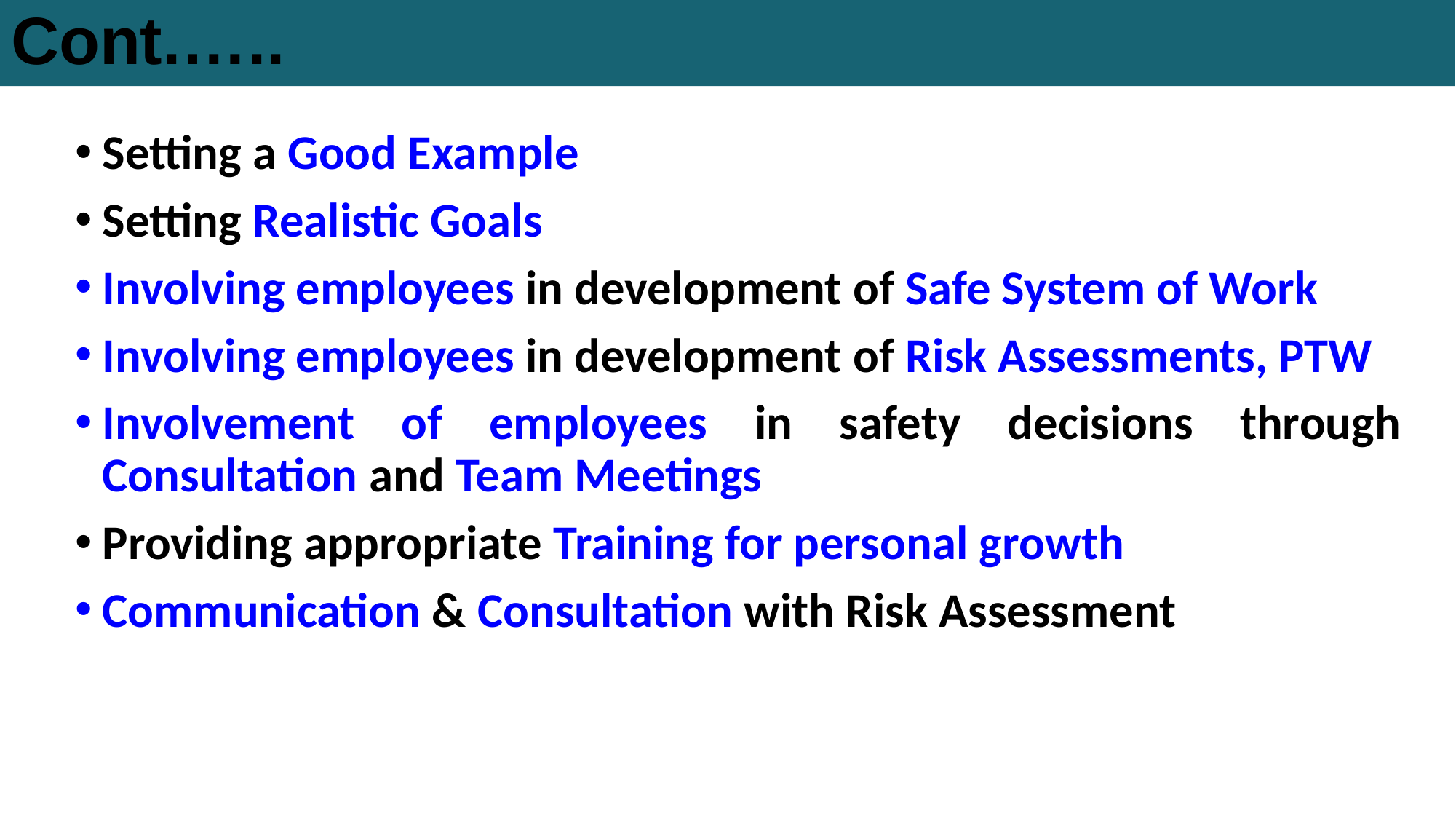

# Cont.…..
Setting a Good Example
Setting Realistic Goals
Involving employees in development of Safe System of Work
Involving employees in development of Risk Assessments, PTW
Involvement of employees in safety decisions through Consultation and Team Meetings
Providing appropriate Training for personal growth
Communication & Consultation with Risk Assessment